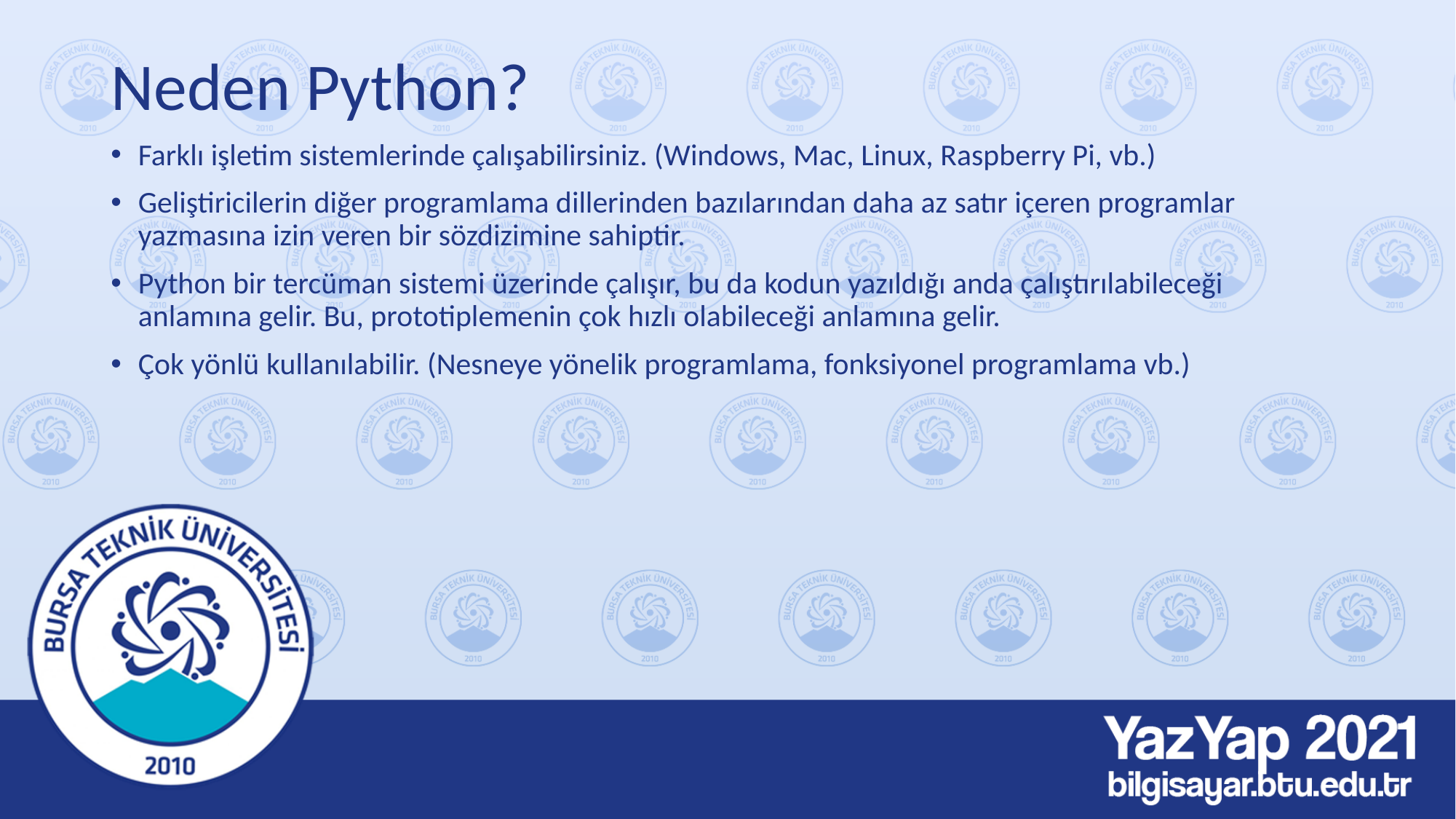

# Neden Python?
Farklı işletim sistemlerinde çalışabilirsiniz. (Windows, Mac, Linux, Raspberry Pi, vb.)
Geliştiricilerin diğer programlama dillerinden bazılarından daha az satır içeren programlar yazmasına izin veren bir sözdizimine sahiptir.
Python bir tercüman sistemi üzerinde çalışır, bu da kodun yazıldığı anda çalıştırılabileceği anlamına gelir. Bu, prototiplemenin çok hızlı olabileceği anlamına gelir.
Çok yönlü kullanılabilir. (Nesneye yönelik programlama, fonksiyonel programlama vb.)